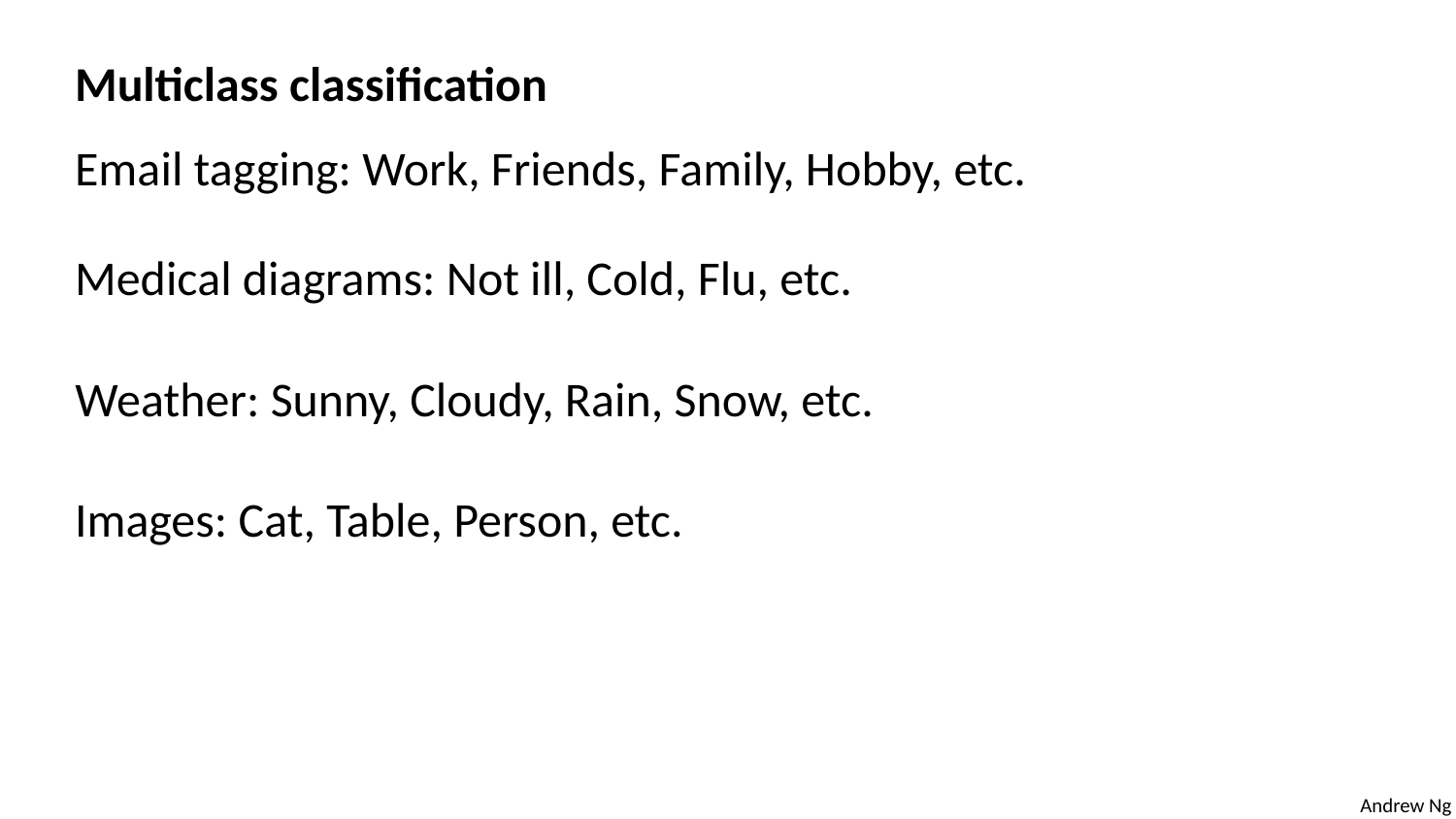

Multiclass classification
Email tagging: Work, Friends, Family, Hobby, etc.
Medical diagrams: Not ill, Cold, Flu, etc.
Weather: Sunny, Cloudy, Rain, Snow, etc.
Images: Cat, Table, Person, etc.